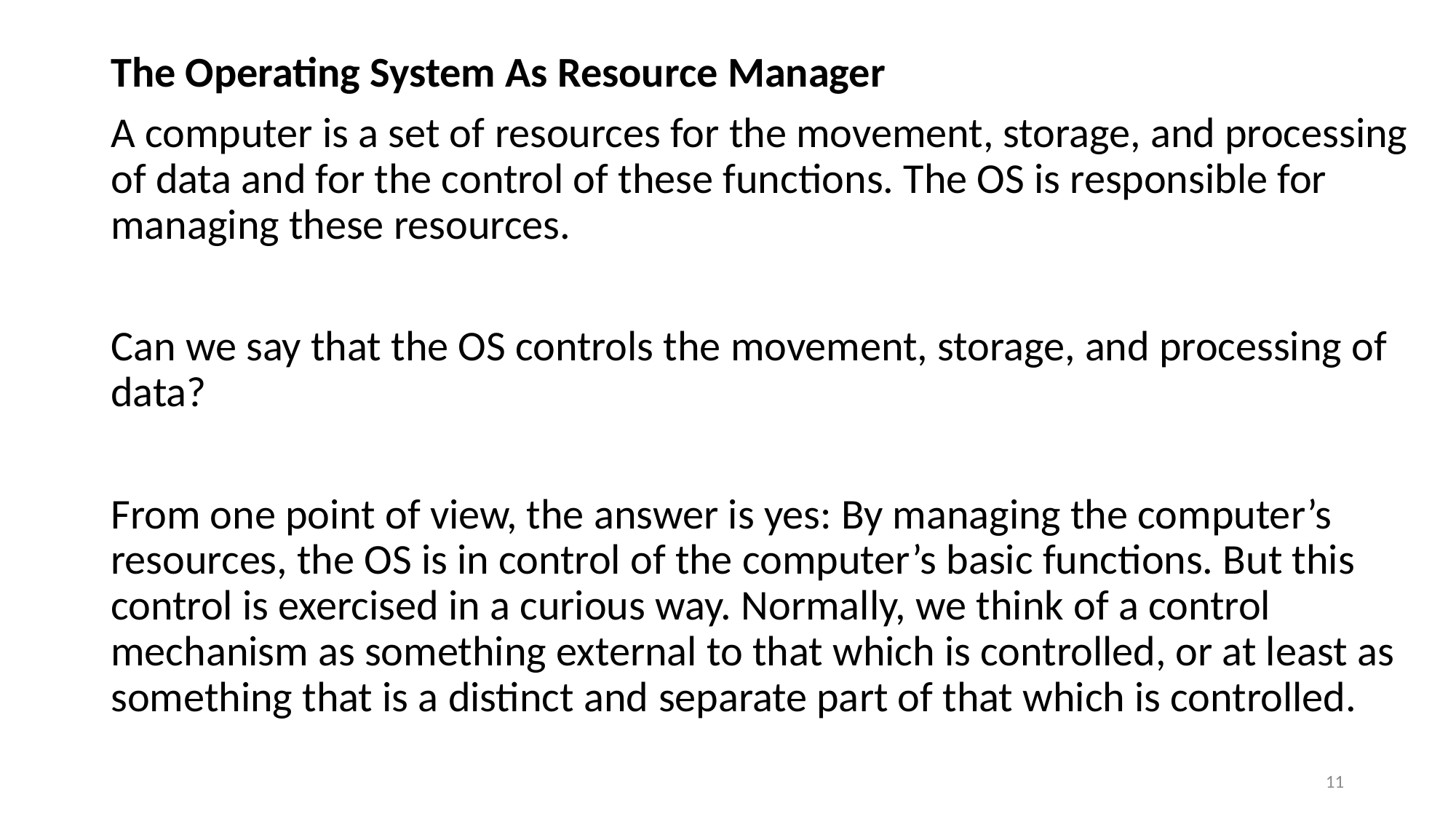

#
The Operating System As Resource Manager
A computer is a set of resources for the movement, storage, and processing of data and for the control of these functions. The OS is responsible for managing these resources.

Can we say that the OS controls the movement, storage, and processing of data?

From one point of view, the answer is yes: By managing the computer’s resources, the OS is in control of the computer’s basic functions. But this control is exercised in a curious way. Normally, we think of a control mechanism as something external to that which is controlled, or at least as something that is a distinct and separate part of that which is controlled.
11